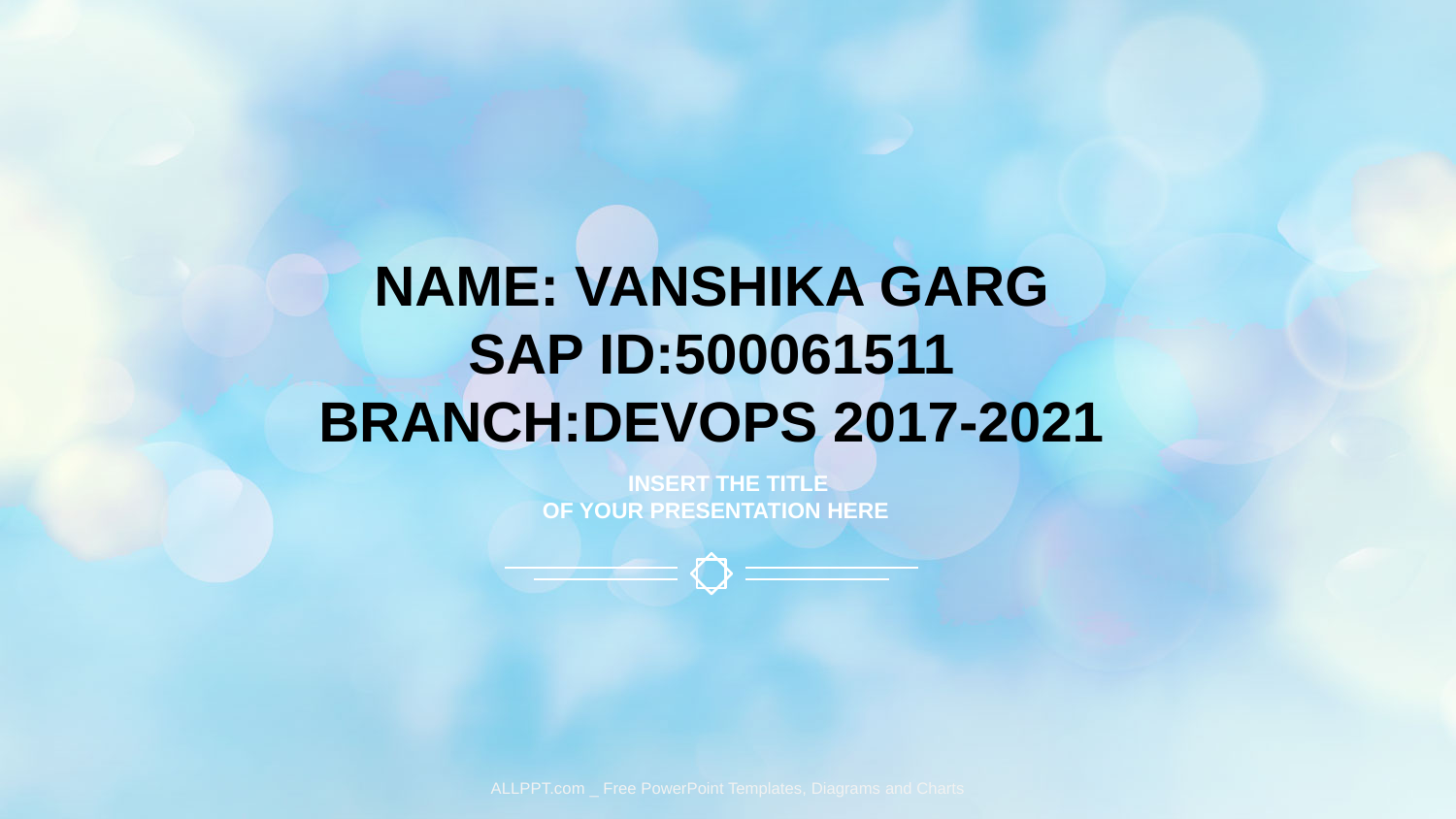

NAME: VANSHIKA GARG
SAP ID:500061511
BRANCH:DEVOPS 2017-2021

INSERT THE TITLE
OF YOUR PRESENTATION HERE

ALLPPT.com _ Free PowerPoint Templates, Diagrams and Charts